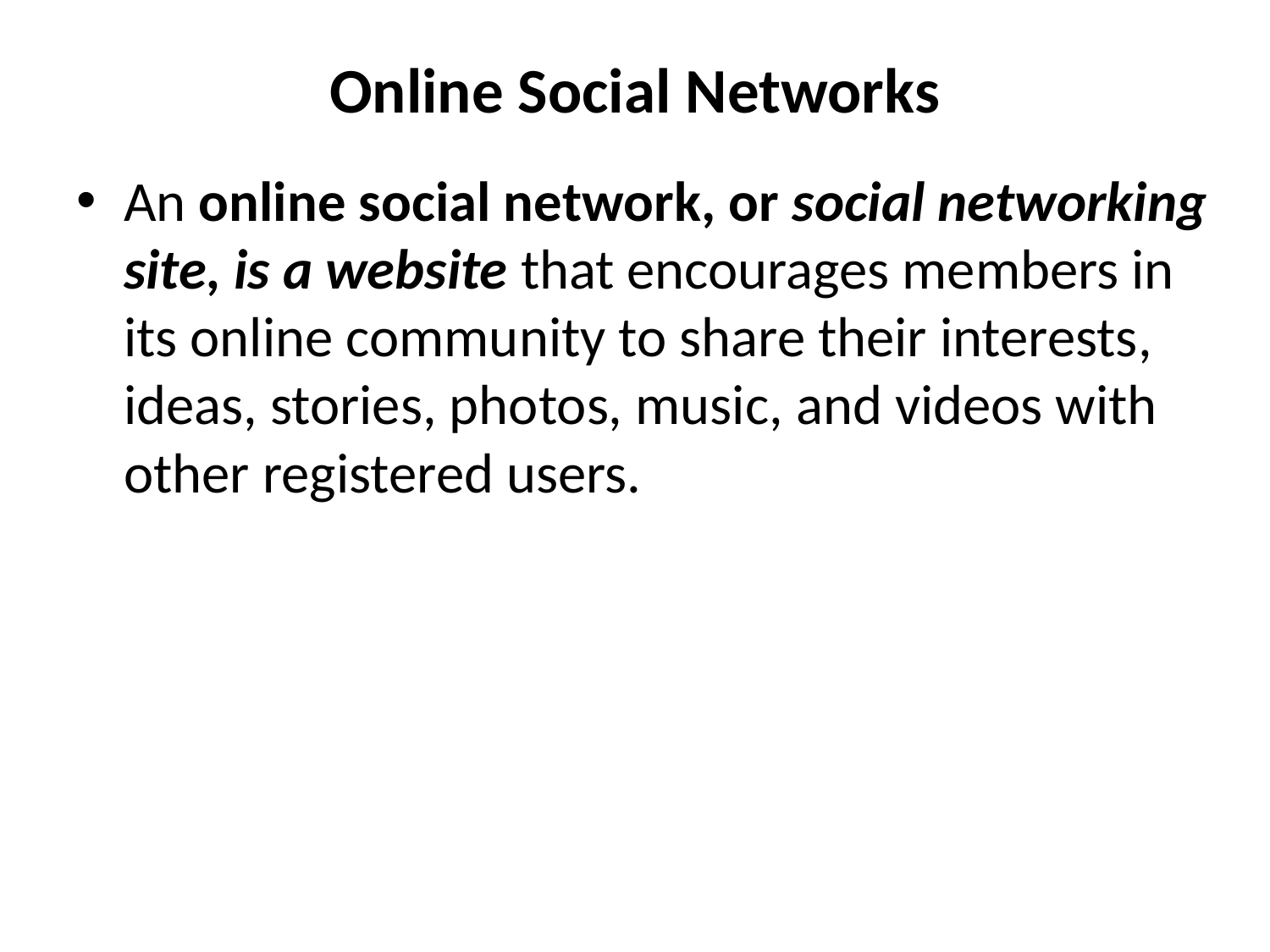

# Online Social Networks
An online social network, or social networking site, is a website that encourages members in its online community to share their interests, ideas, stories, photos, music, and videos with other registered users.